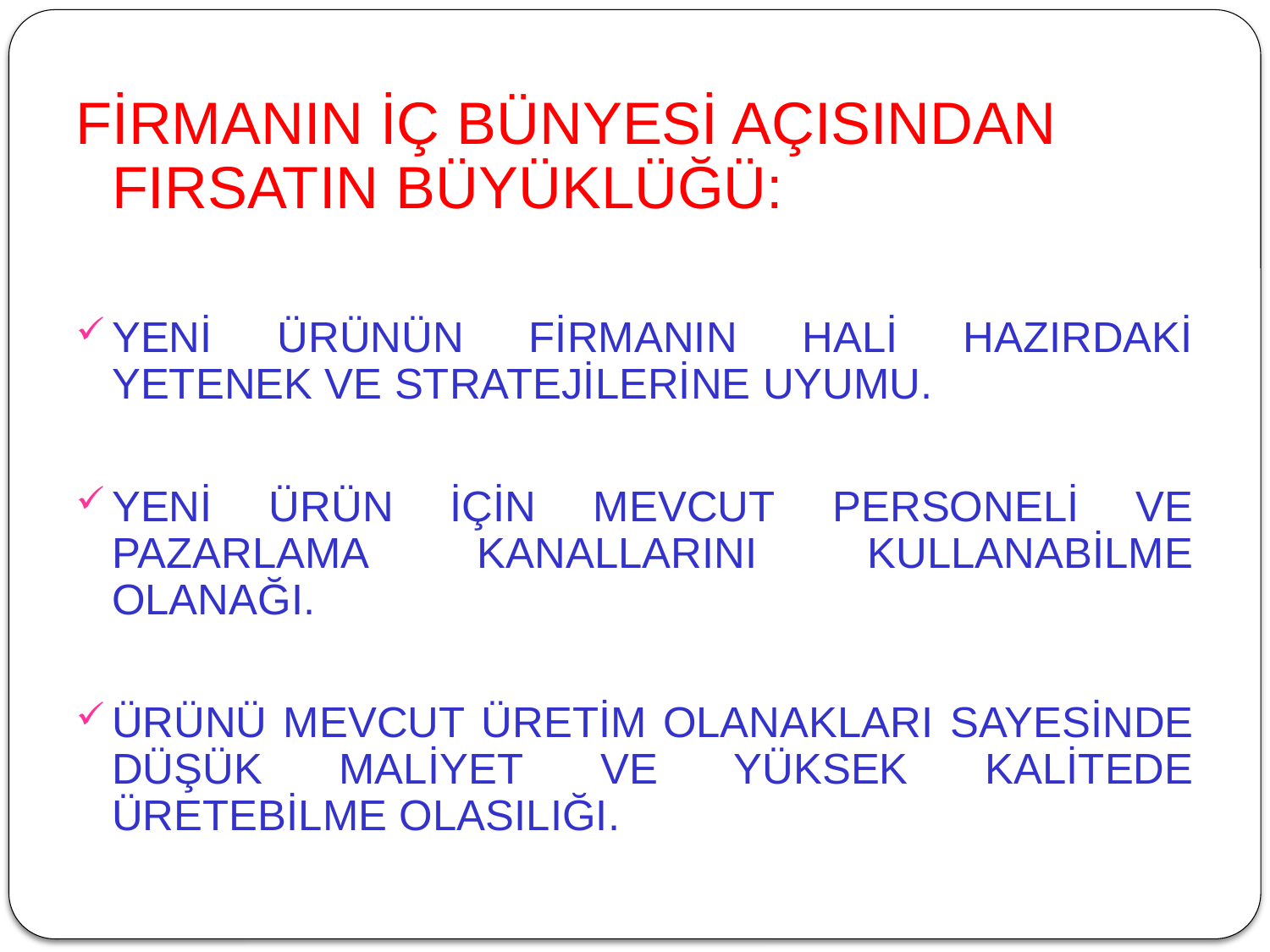

FİRMANIN İÇ BÜNYESİ AÇISINDAN FIRSATIN BÜYÜKLÜĞÜ:

YENİ ÜRÜNÜN FİRMANIN HALİ HAZIRDAKİ YETENEK VE STRATEJİLERİNE UYUMU.

YENİ ÜRÜN İÇİN MEVCUT PERSONELİ VE PAZARLAMA KANALLARINI KULLANABİLME OLANAĞI.

ÜRÜNÜ MEVCUT ÜRETİM OLANAKLARI SAYESİNDE DÜŞÜK MALİYET VE YÜKSEK KALİTEDE ÜRETEBİLME OLASILIĞI.